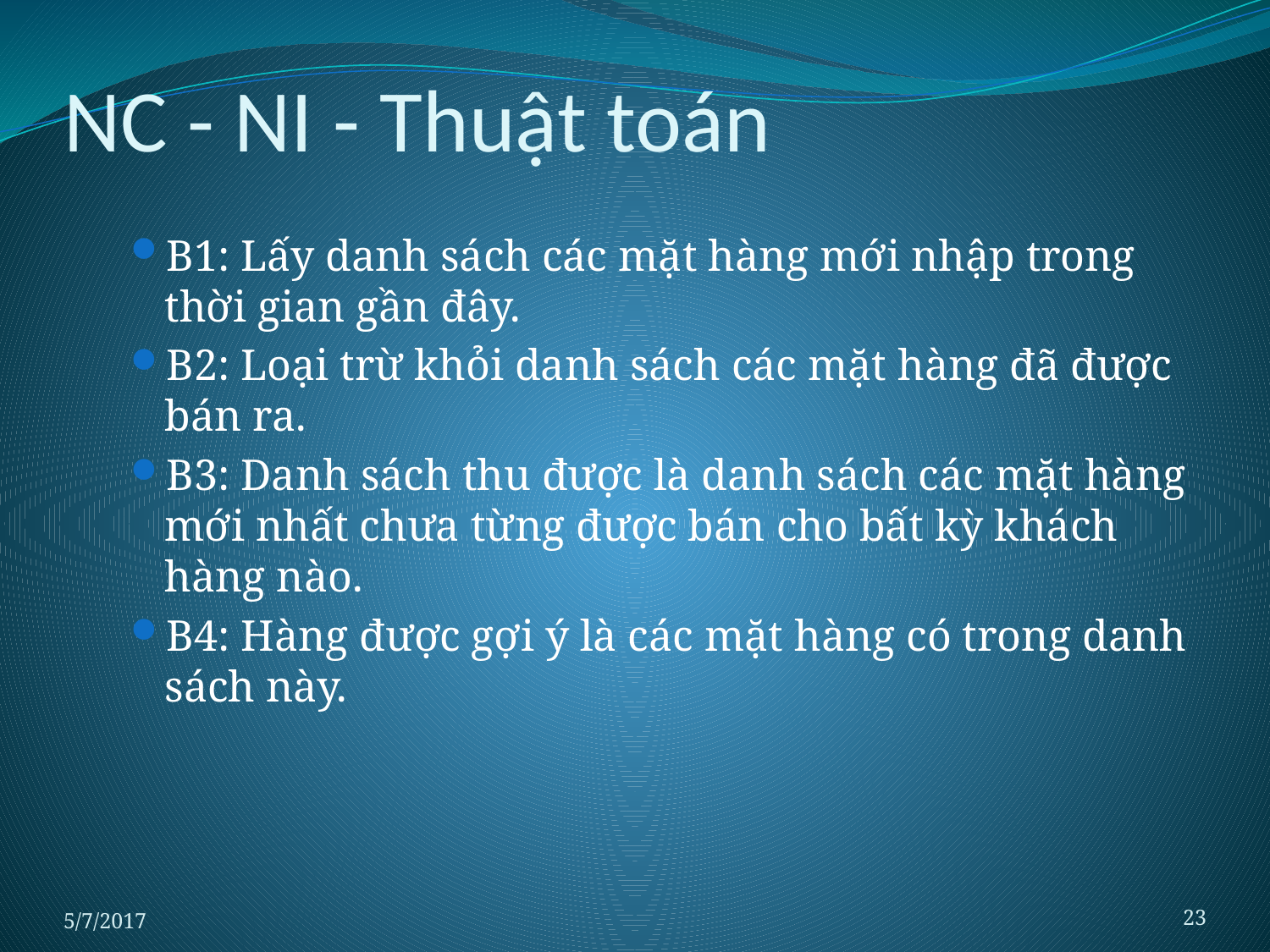

# NC - NI - Thuật toán
B1: Lấy danh sách các mặt hàng mới nhập trong thời gian gần đây.
B2: Loại trừ khỏi danh sách các mặt hàng đã được bán ra.
B3: Danh sách thu được là danh sách các mặt hàng mới nhất chưa từng được bán cho bất kỳ khách hàng nào.
B4: Hàng được gợi ý là các mặt hàng có trong danh sách này.
5/7/2017
23